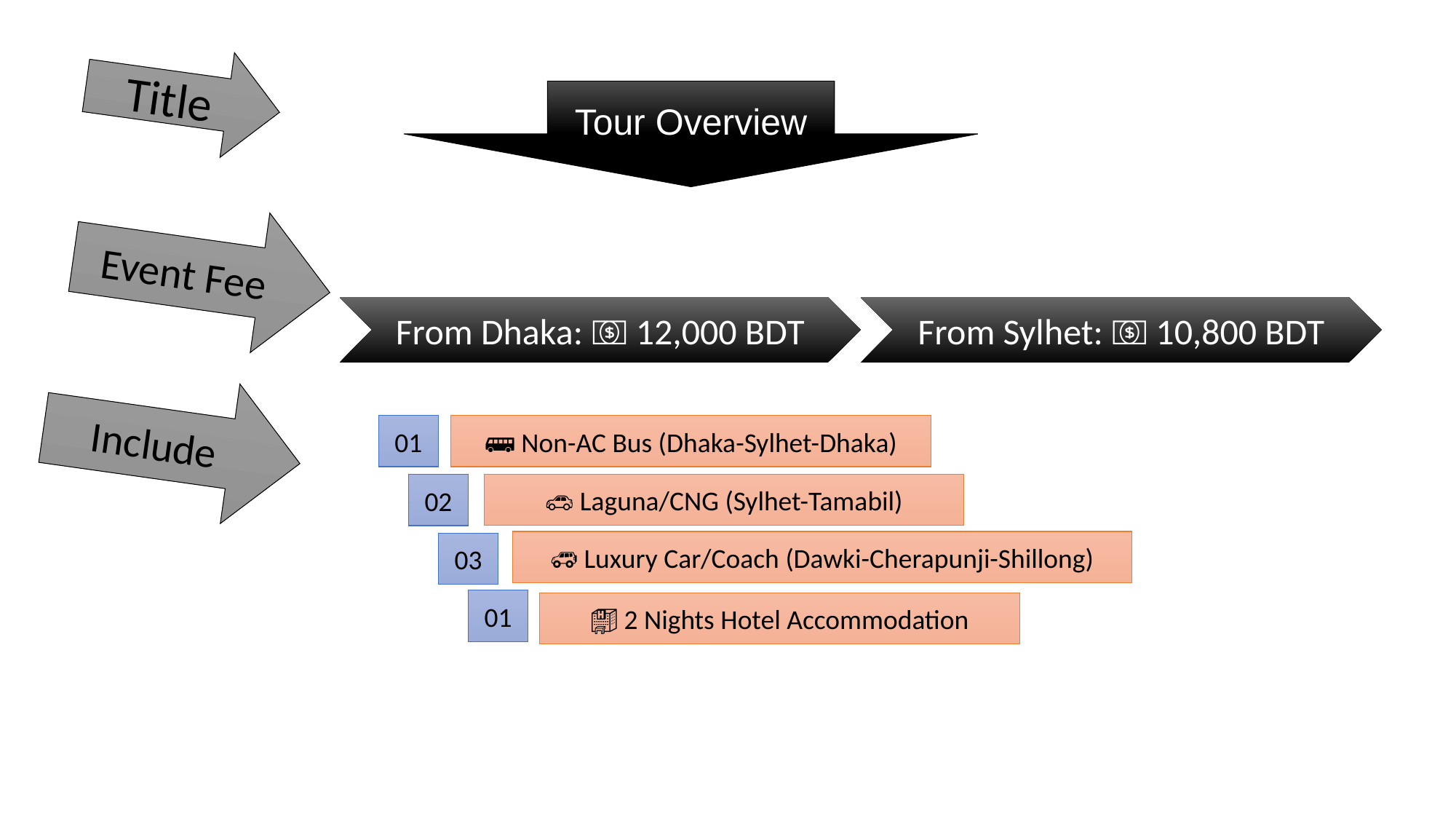

Title
Tour Overview
Event Fee
From Sylhet: 💵 10,800 BDT
From Dhaka: 💵 12,000 BDT
Include
01
🚌 Non-AC Bus (Dhaka-Sylhet-Dhaka)
🚗 Laguna/CNG (Sylhet-Tamabil)
02
🚙 Luxury Car/Coach (Dawki-Cherapunji-Shillong)
03
01
🏨 2 Nights Hotel Accommodation